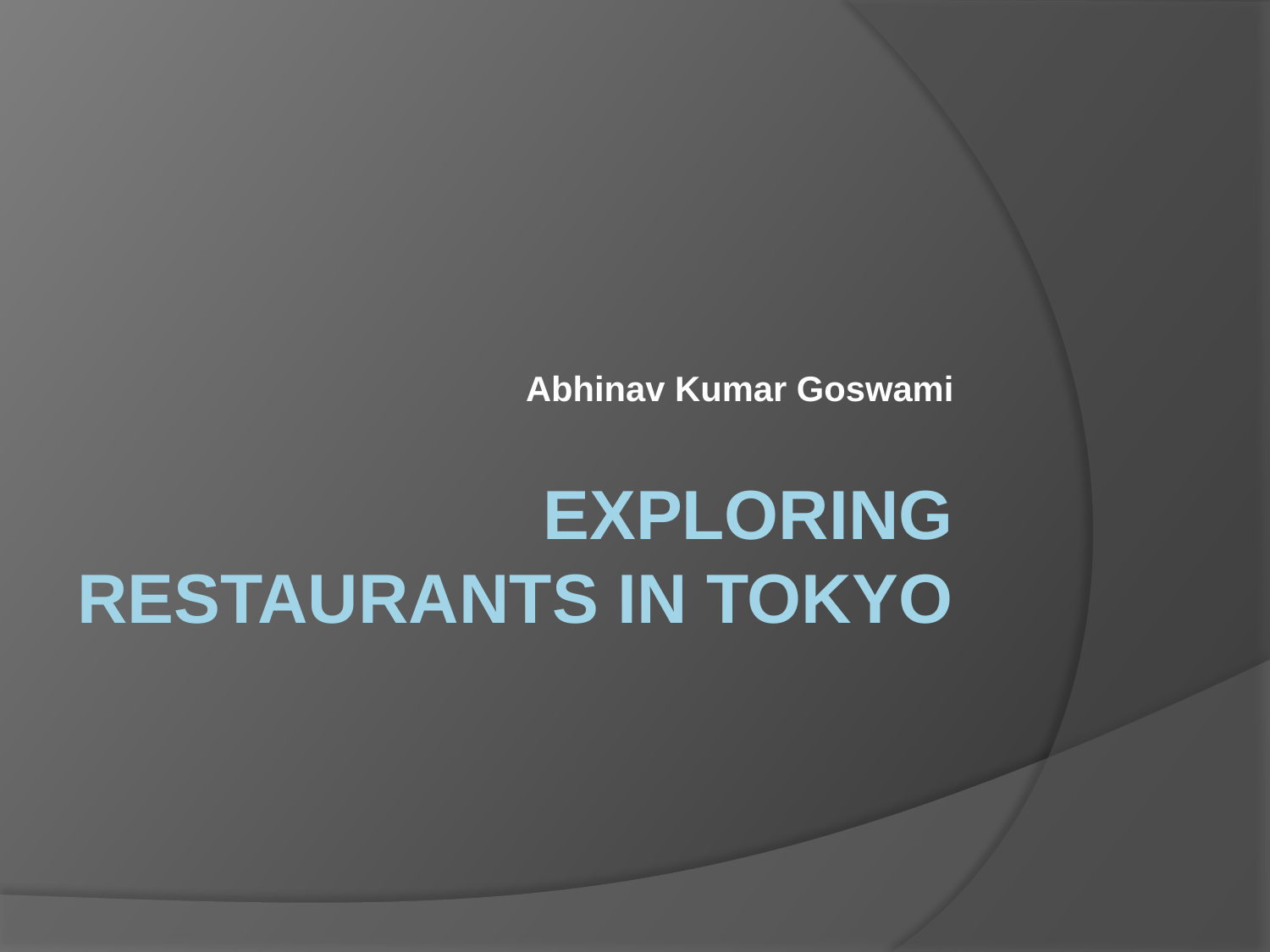

Abhinav Kumar Goswami

# Exploring restaurants in Tokyo